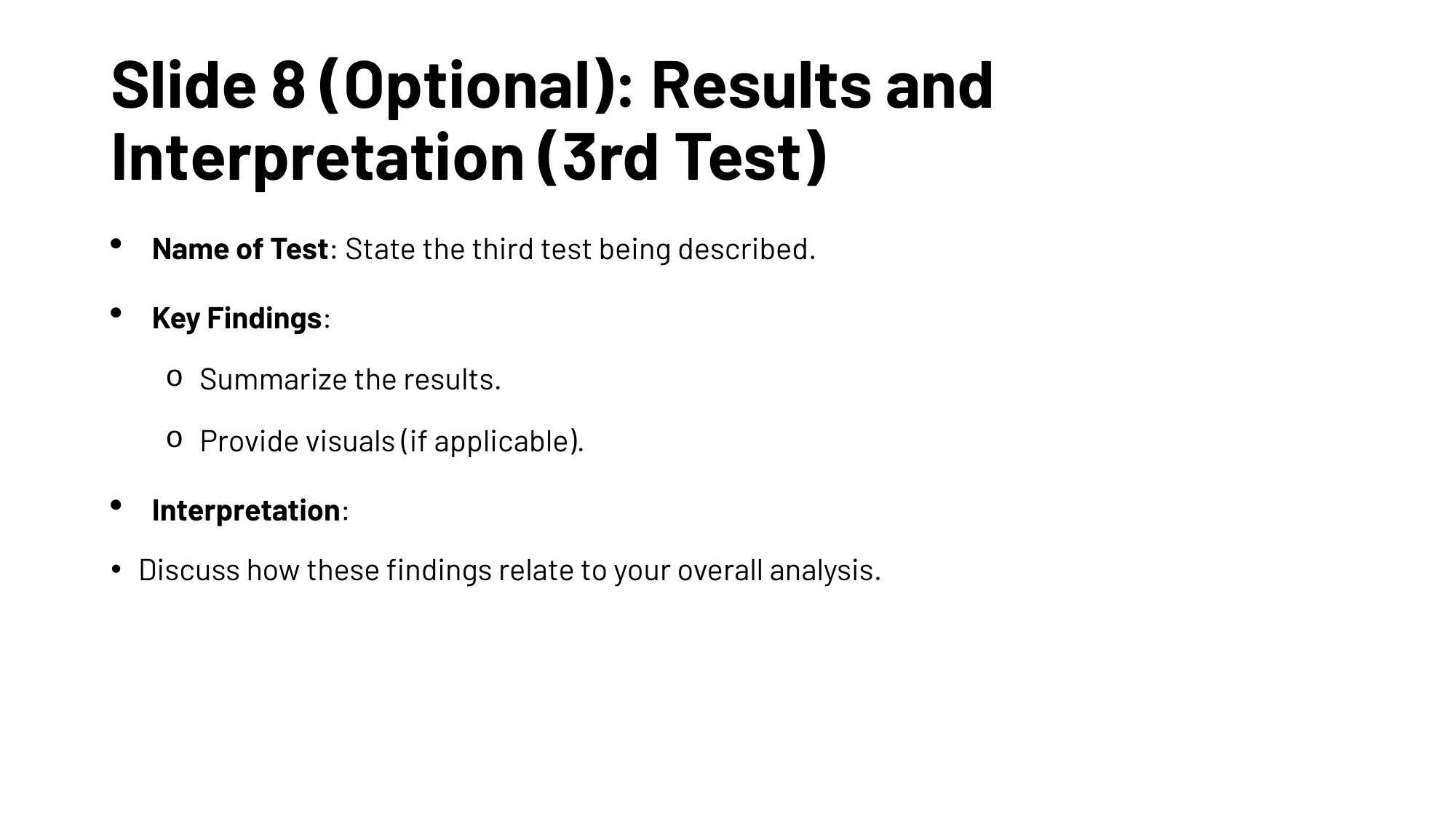

# Slide 8 (Optional): Results and Interpretation (3rd Test)
Name of Test: State the third test being described.
Key Findings:
Summarize the results.
Provide visuals (if applicable).
Interpretation:
Discuss how these findings relate to your overall analysis.